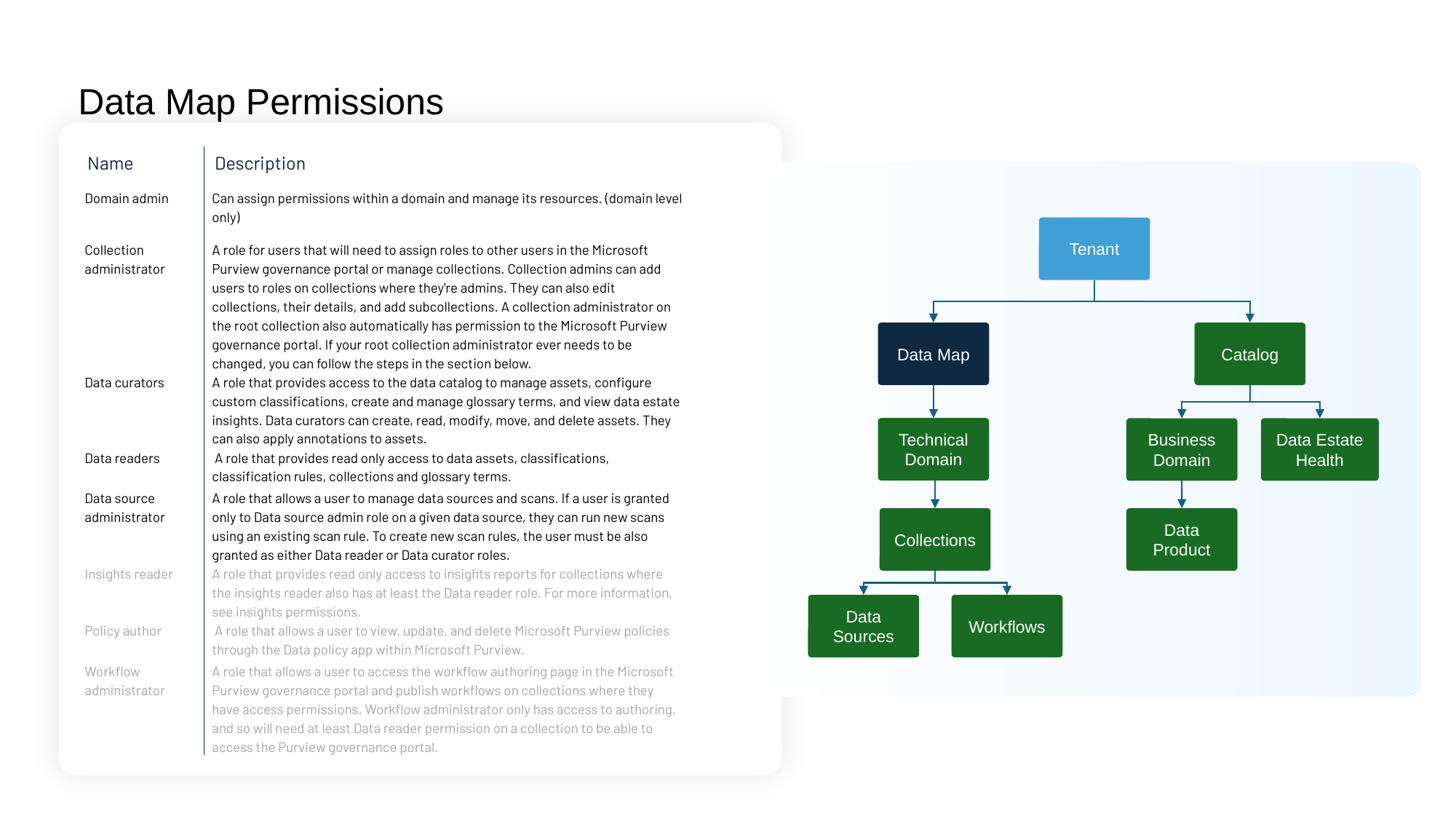

# Data Map Permissions

| Name | Description |
| --- | --- |
| Domain admin | Can assign permissions within a domain and manage its resources. (domain level only) |
| Collection administrator | A role for users that will need to assign roles to other users in the Microsoft Purview governance portal or manage collections. Collection admins can add users to roles on collections where they're admins. They can also edit collections, their details, and add subcollections. A collection administrator on the root collection also automatically has permission to the Microsoft Purview governance portal. If your root collection administrator ever needs to be changed, you can follow the steps in the section below. |
| Data curators | A role that provides access to the data catalog to manage assets, configure custom classifications, create and manage glossary terms, and view data estate insights. Data curators can create, read, modify, move, and delete assets. They can also apply annotations to assets. |
| Data readers | A role that provides read only access to data assets, classifications, classification rules, collections and glossary terms. |
| Data source administrator | A role that allows a user to manage data sources and scans. If a user is granted only to Data source admin role on a given data source, they can run new scans using an existing scan rule. To create new scan rules, the user must be also granted as either Data reader or Data curator roles. |
| Insights reader | A role that provides read only access to insights reports for collections where the insights reader also has at least the Data reader role. For more information, see insights permissions. |
| Policy author | A role that allows a user to view, update, and delete Microsoft Purview policies through the Data policy app within Microsoft Purview. |
| Workflow administrator | A role that allows a user to access the workflow authoring page in the Microsoft Purview governance portal and publish workflows on collections where they have access permissions. Workflow administrator only has access to authoring, and so will need at least Data reader permission on a collection to be able to access the Purview governance portal. |

Tenant
Data Map
Catalog
Technical Domain
Business Domain
Data Estate Health
Collections
Data Product
Data Sources
Workflows